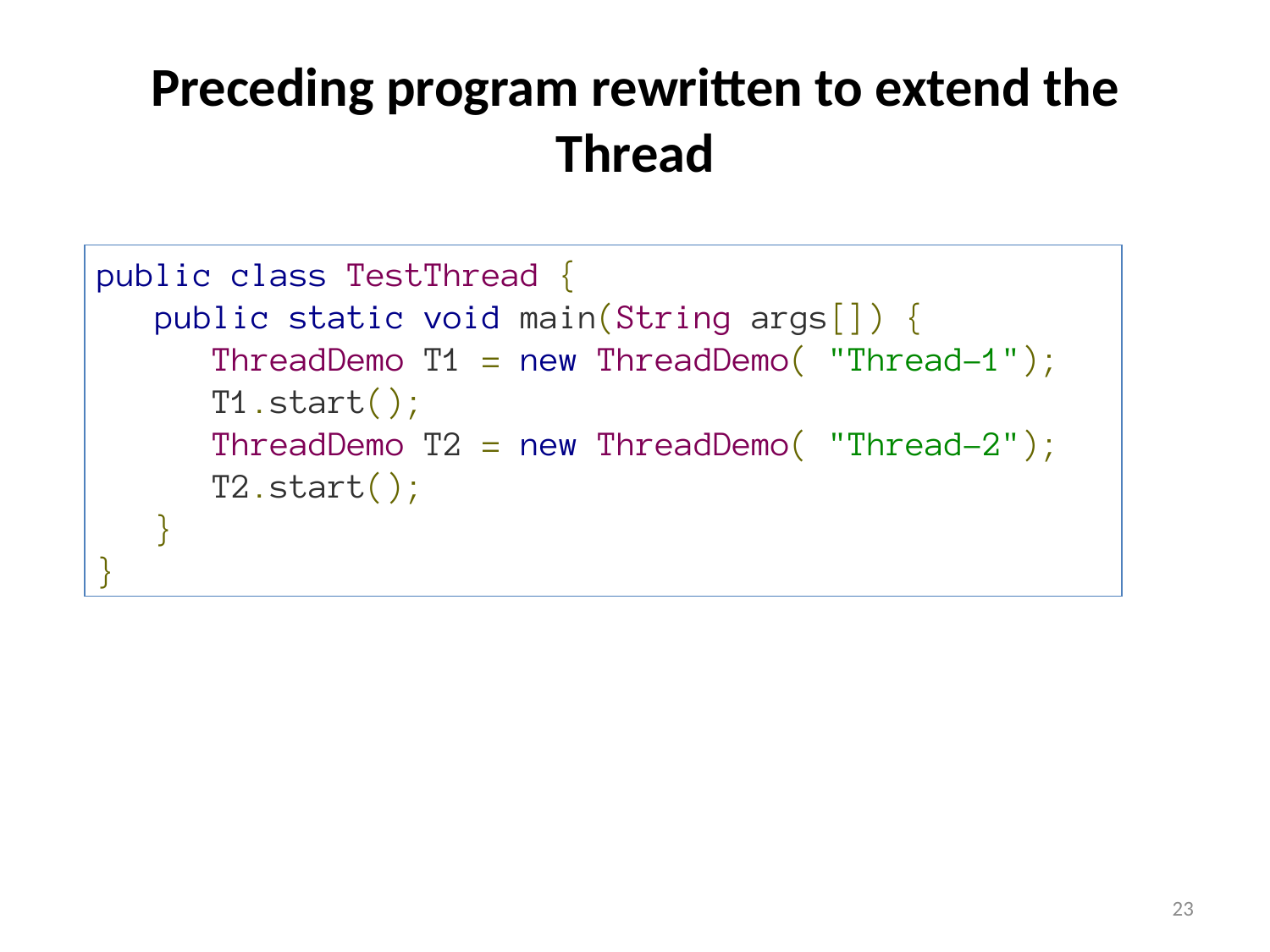

# Preceding program rewritten to extend the Thread
public class TestThread {
   public static void main(String args[]) {
      ThreadDemo T1 = new ThreadDemo( "Thread-1");
      T1.start();
      ThreadDemo T2 = new ThreadDemo( "Thread-2");
      T2.start();
   }
}
23